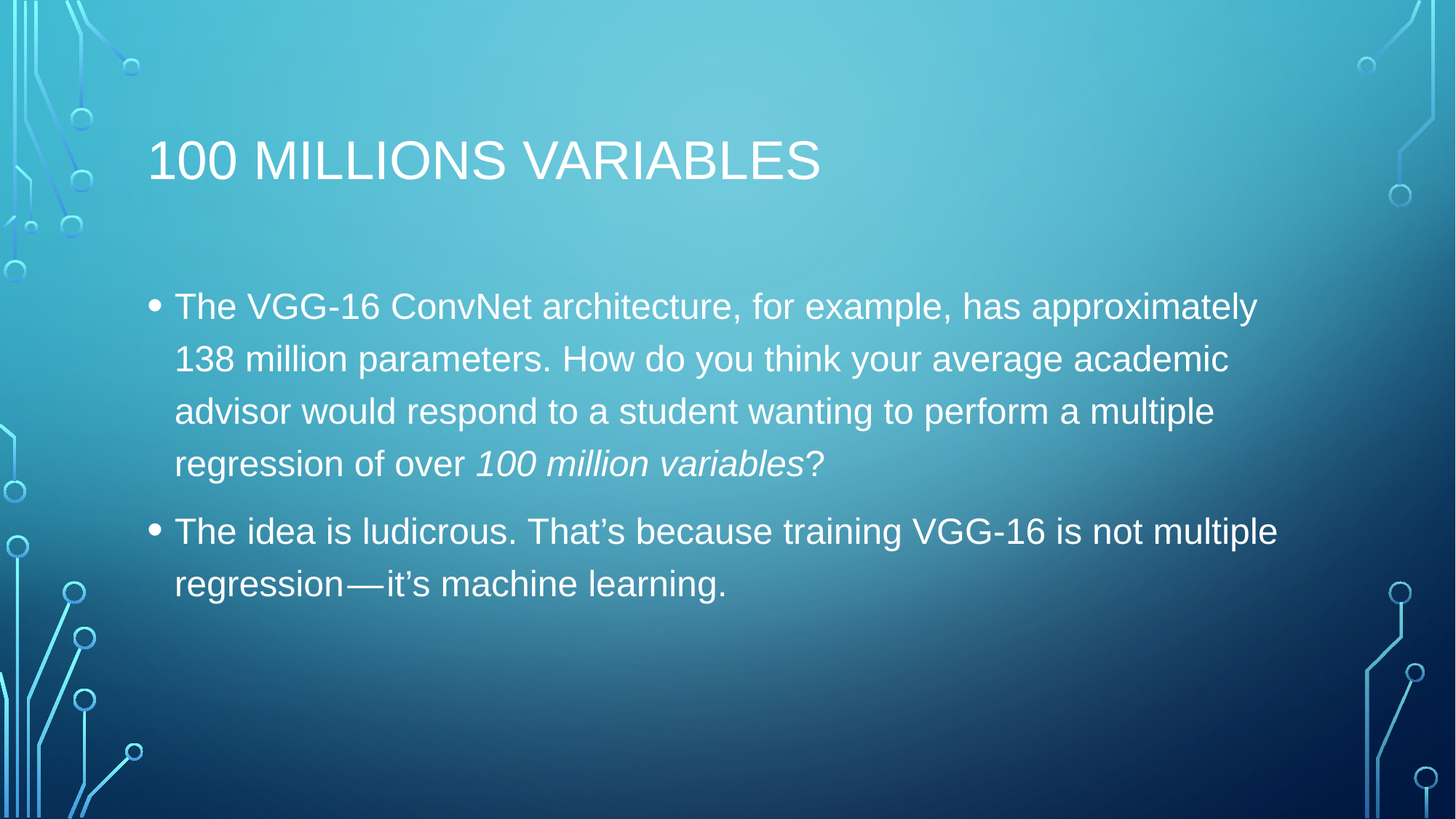

# 100 millions variables
The VGG-16 ConvNet architecture, for example, has approximately 138 million parameters. How do you think your average academic advisor would respond to a student wanting to perform a multiple regression of over 100 million variables?
The idea is ludicrous. That’s because training VGG-16 is not multiple regression — it’s machine learning.